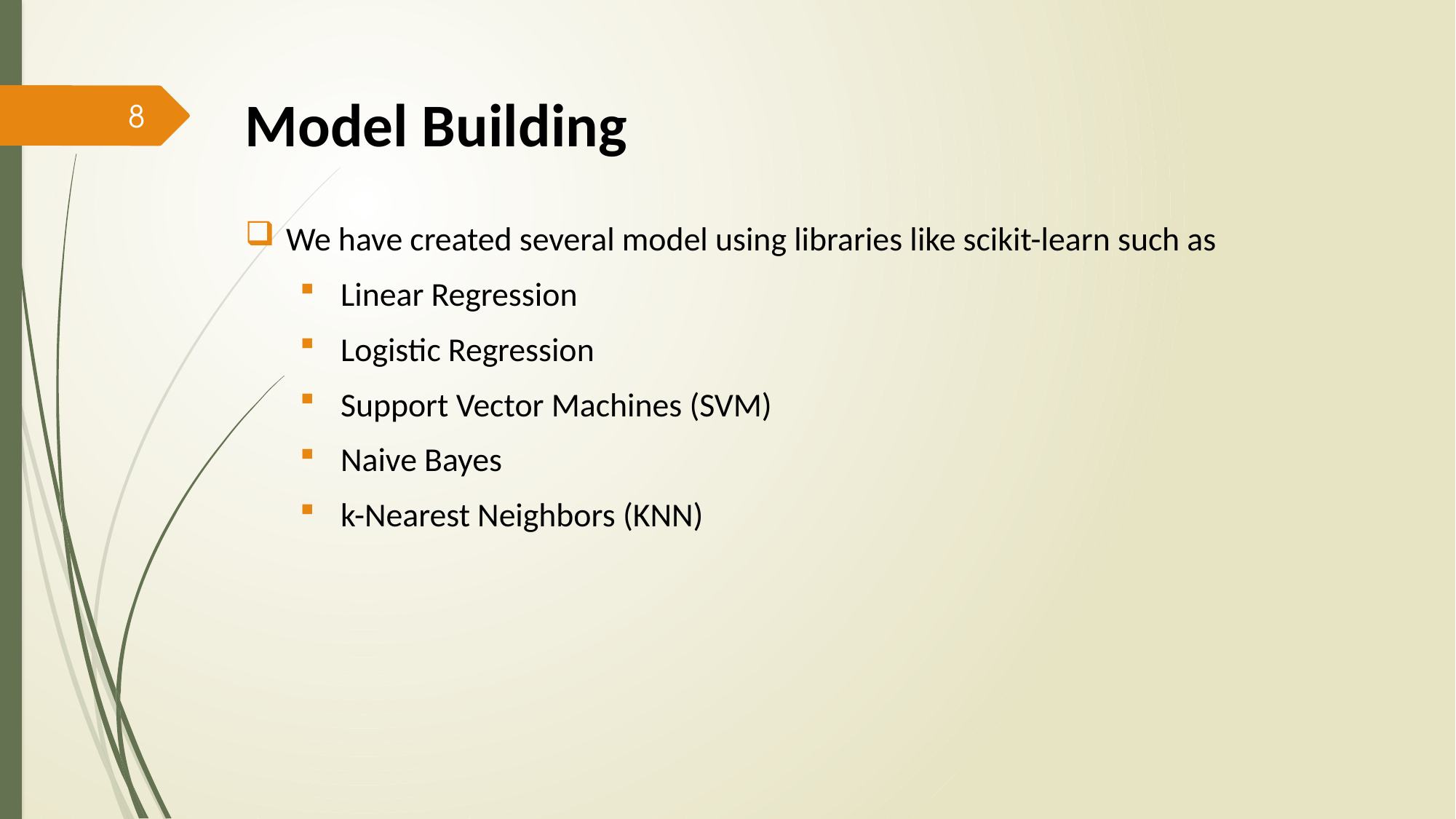

Model Building

We have created several model using libraries like scikit-learn such as
Linear Regression
Logistic Regression
Support Vector Machines (SVM)
Naive Bayes
k-Nearest Neighbors (KNN)

8